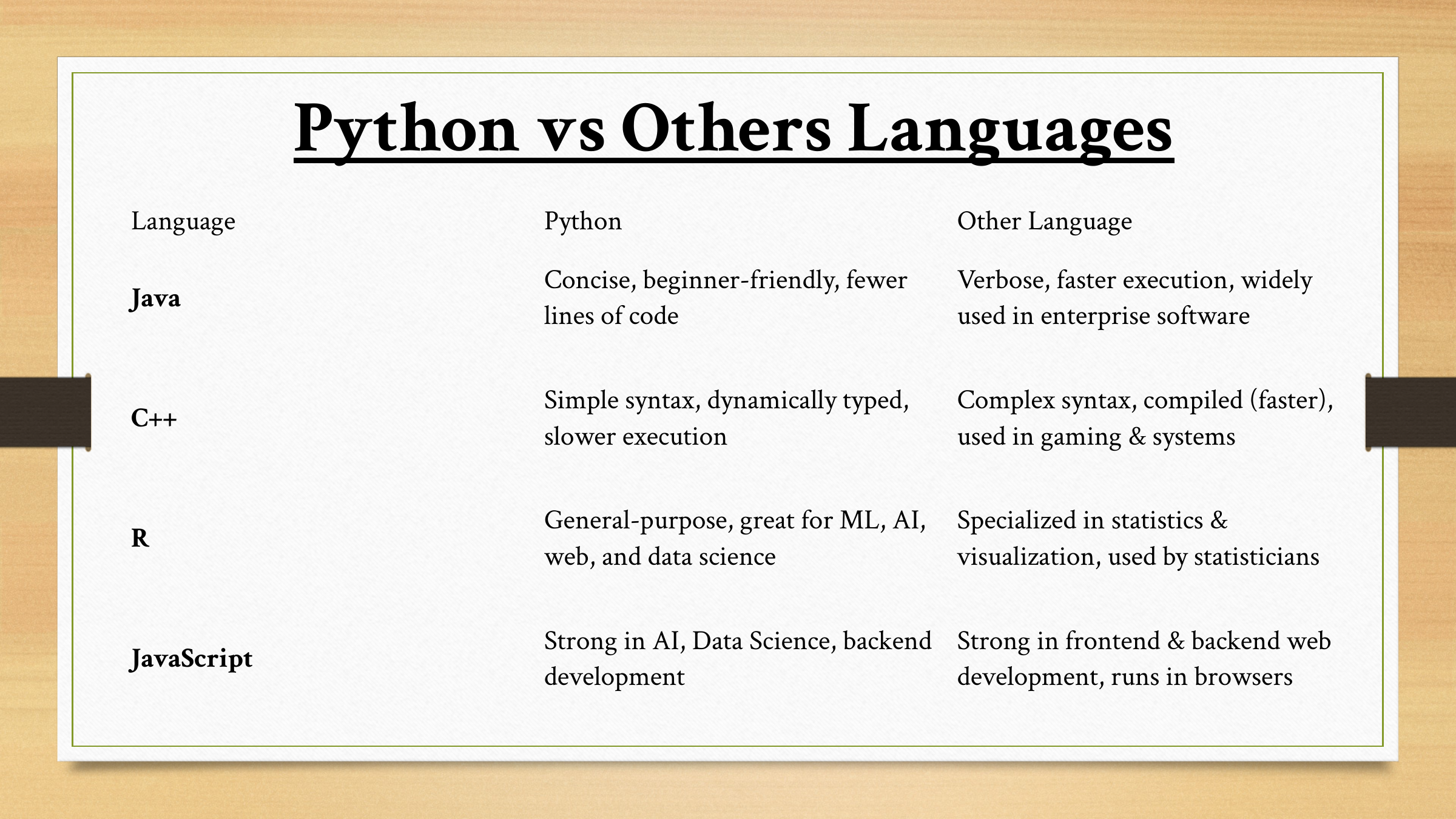

Python vs Others Languages
| Language | Python | Other Language |
| --- | --- | --- |
| Java | Concise, beginner-friendly, fewer lines of code | Verbose, faster execution, widely used in enterprise software |
| C++ | Simple syntax, dynamically typed, slower execution | Complex syntax, compiled (faster), used in gaming & systems |
| R | General-purpose, great for ML, AI, web, and data science | Specialized in statistics & visualization, used by statisticians |
| JavaScript | Strong in AI, Data Science, backend development | Strong in frontend & backend web development, runs in browsers |